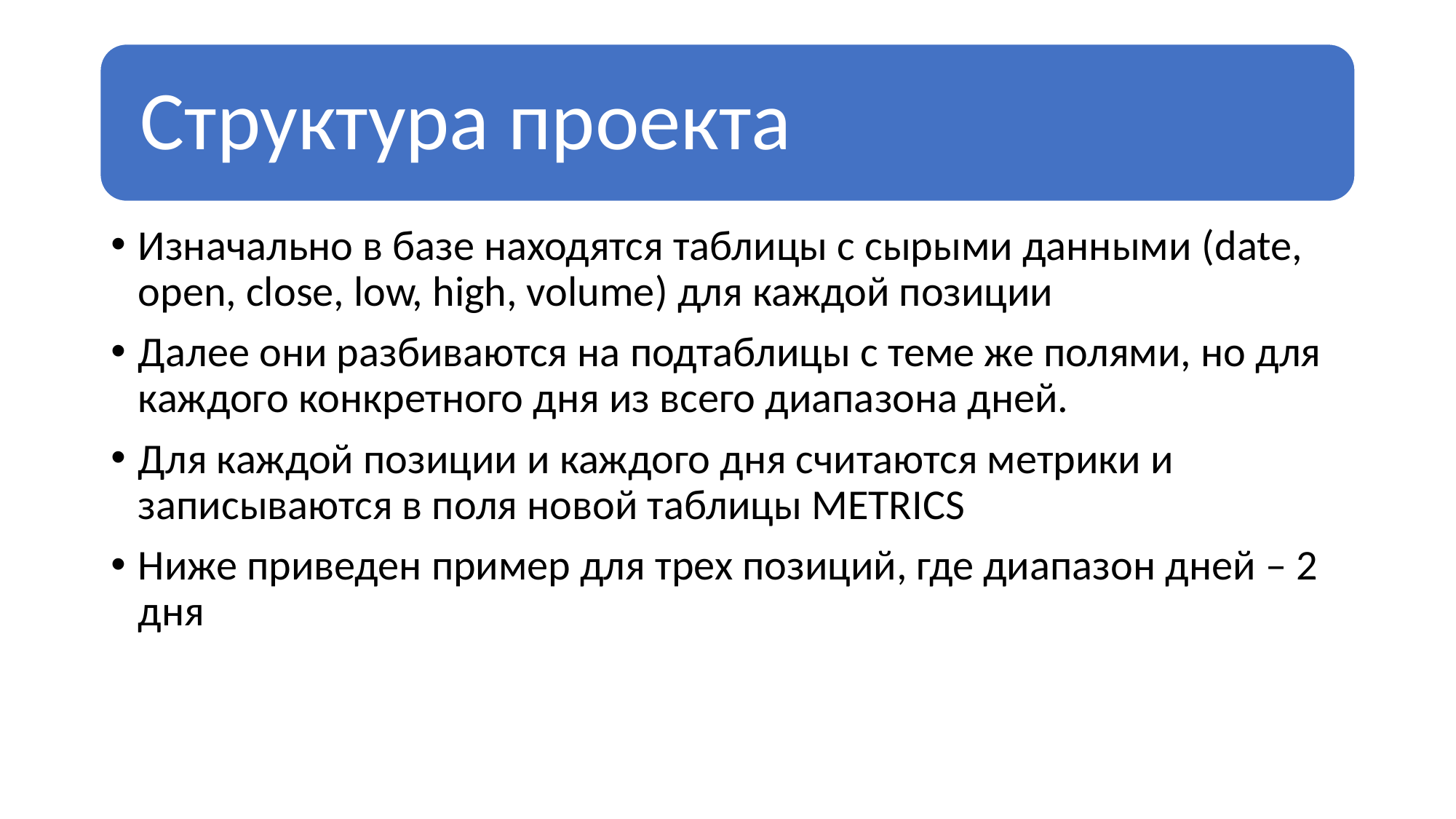

Структура проекта
Изначально в базе находятся таблицы с сырыми данными (date, open, close, low, high, volume) для каждой позиции
Далее они разбиваются на подтаблицы с теме же полями, но для каждого конкретного дня из всего диапазона дней.
Для каждой позиции и каждого дня считаются метрики и записываются в поля новой таблицы METRICS
Ниже приведен пример для трех позиций, где диапазон дней – 2 дня